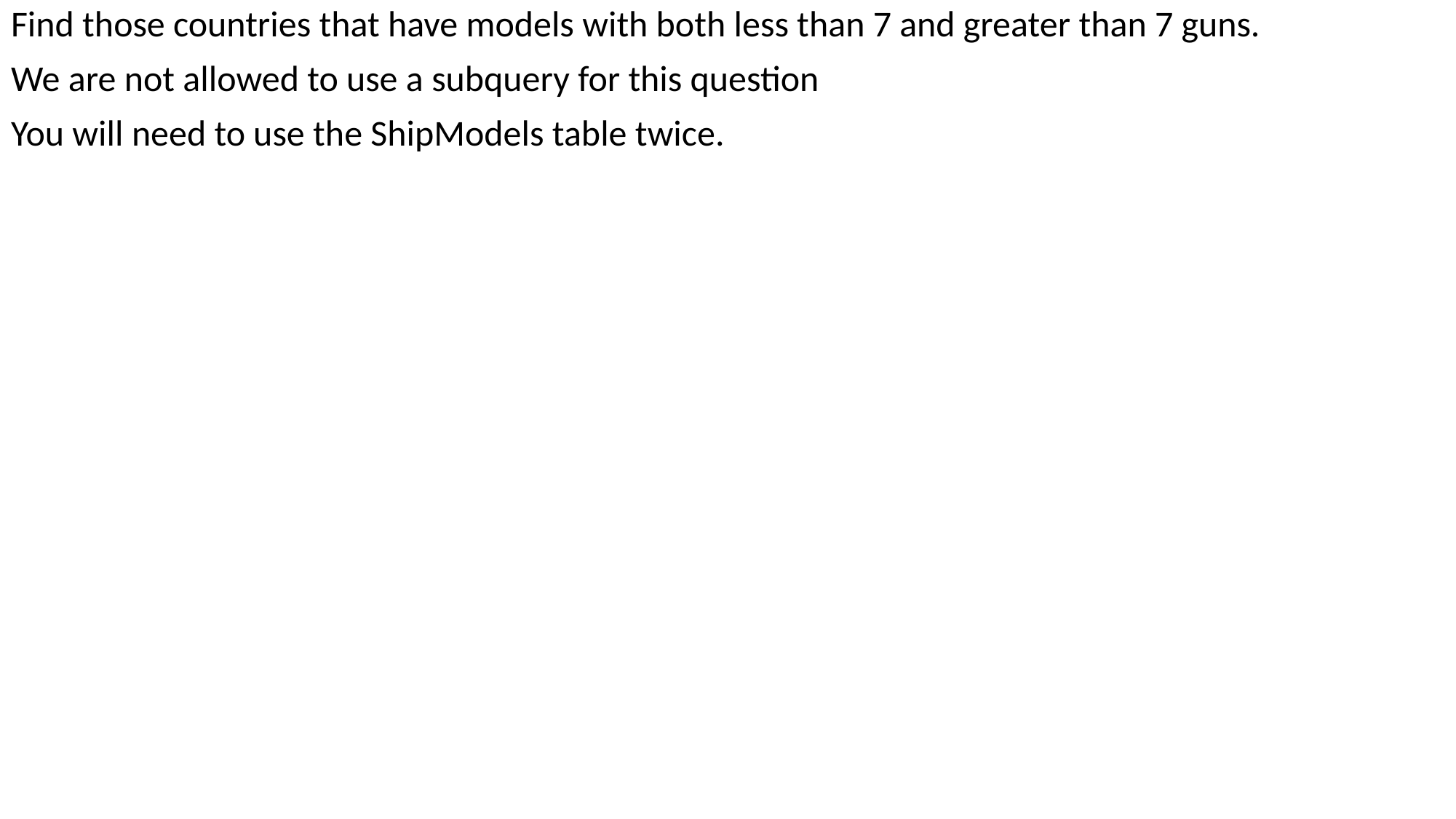

Find those countries that have models with both less than 7 and greater than 7 guns.
We are not allowed to use a subquery for this question
You will need to use the ShipModels table twice.